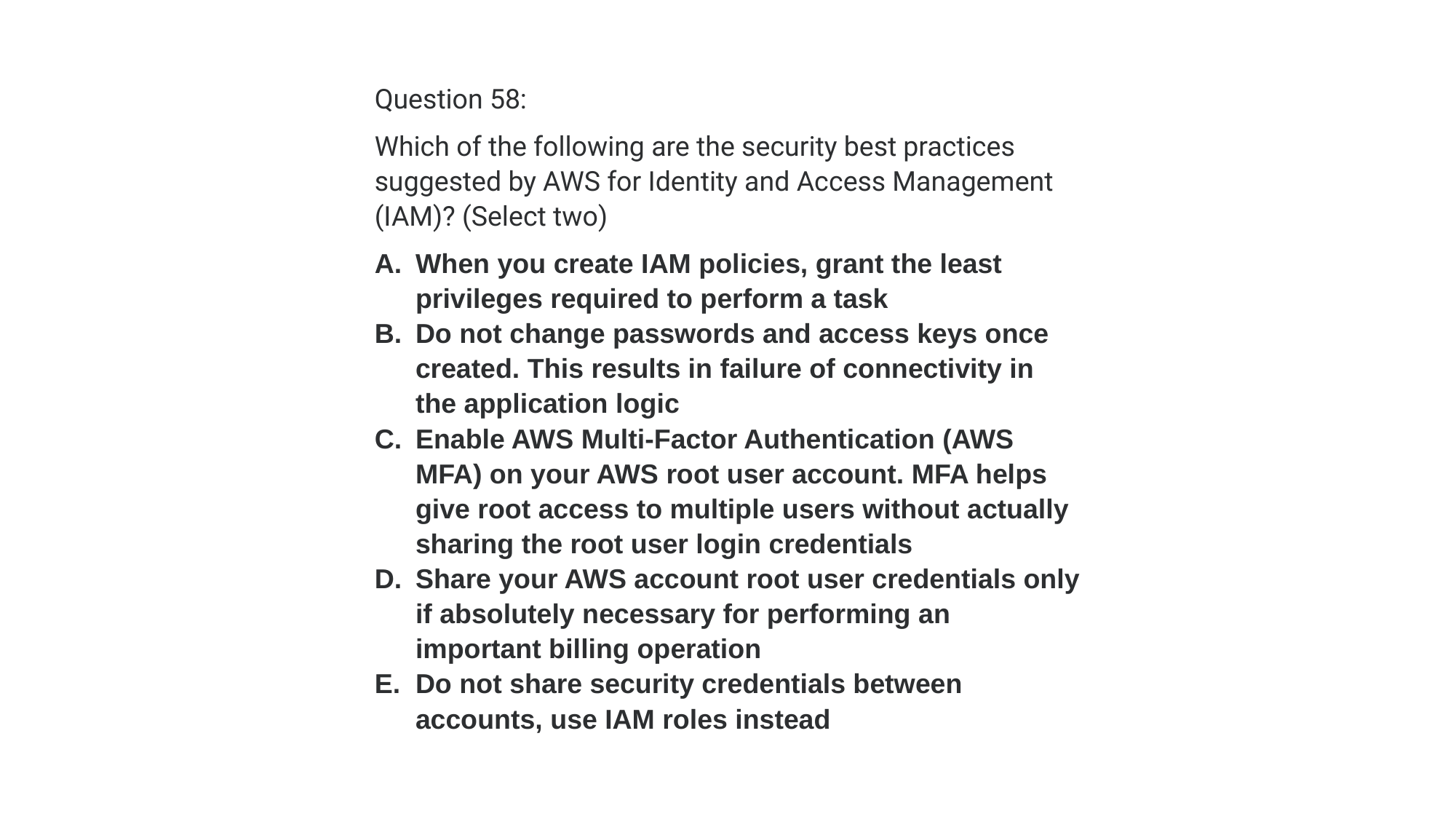

Question 58:
Which of the following are the security best practices suggested by AWS for Identity and Access Management (IAM)? (Select two)
When you create IAM policies, grant the least privileges required to perform a task
Do not change passwords and access keys once created. This results in failure of connectivity in the application logic
Enable AWS Multi-Factor Authentication (AWS MFA) on your AWS root user account. MFA helps give root access to multiple users without actually sharing the root user login credentials
Share your AWS account root user credentials only if absolutely necessary for performing an important billing operation
Do not share security credentials between accounts, use IAM roles instead